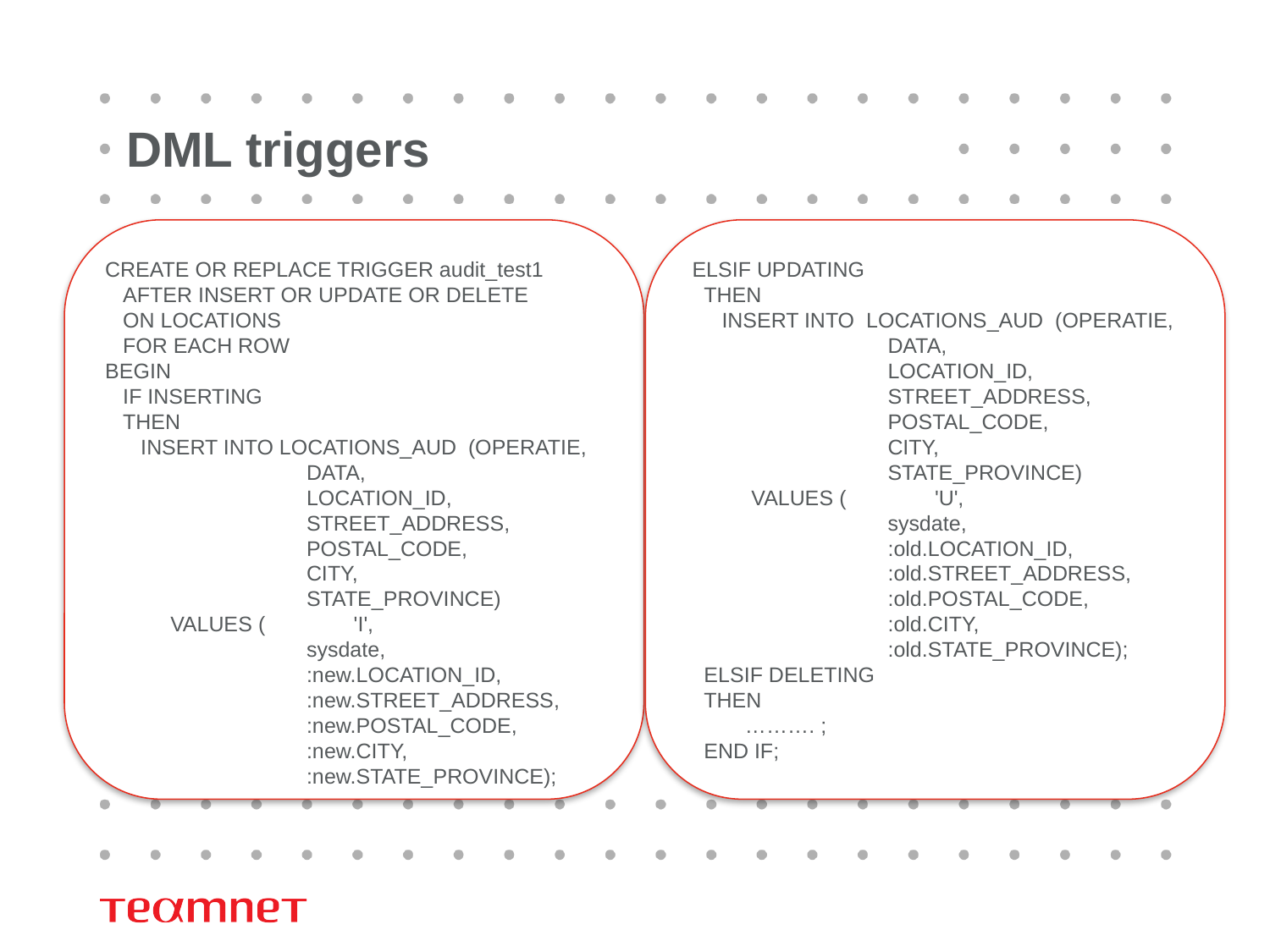

# DML triggers

CREATE OR REPLACE TRIGGER audit_test1
   AFTER INSERT OR UPDATE OR DELETE
   ON LOCATIONS
   FOR EACH ROW
BEGIN
   IF INSERTING
   THEN
      INSERT INTO LOCATIONS_AUD  (OPERATIE,
                                  DATA,
                                  LOCATION_ID,
                                  STREET_ADDRESS,
                                  POSTAL_CODE,
                                  CITY,
                                  STATE_PROVINCE)
           VALUES (               'I',
                                  sysdate,
                                  :new.LOCATION_ID,
                                  :new.STREET_ADDRESS,
                                  :new.POSTAL_CODE,
                                  :new.CITY,
                                  :new.STATE_PROVINCE);
 ELSIF UPDATING
   THEN
      INSERT INTO  LOCATIONS_AUD  (OPERATIE,
                                  DATA,
                                  LOCATION_ID,
                                  STREET_ADDRESS,
                                  POSTAL_CODE,
                                  CITY,
                                  STATE_PROVINCE)
           VALUES (               'U',
                                  sysdate,
                                  :old.LOCATION_ID,
                                  :old.STREET_ADDRESS,
                                  :old.POSTAL_CODE,
                                  :old.CITY,
                                  :old.STATE_PROVINCE);
   ELSIF DELETING
   THEN
          ………. ;
   END IF;